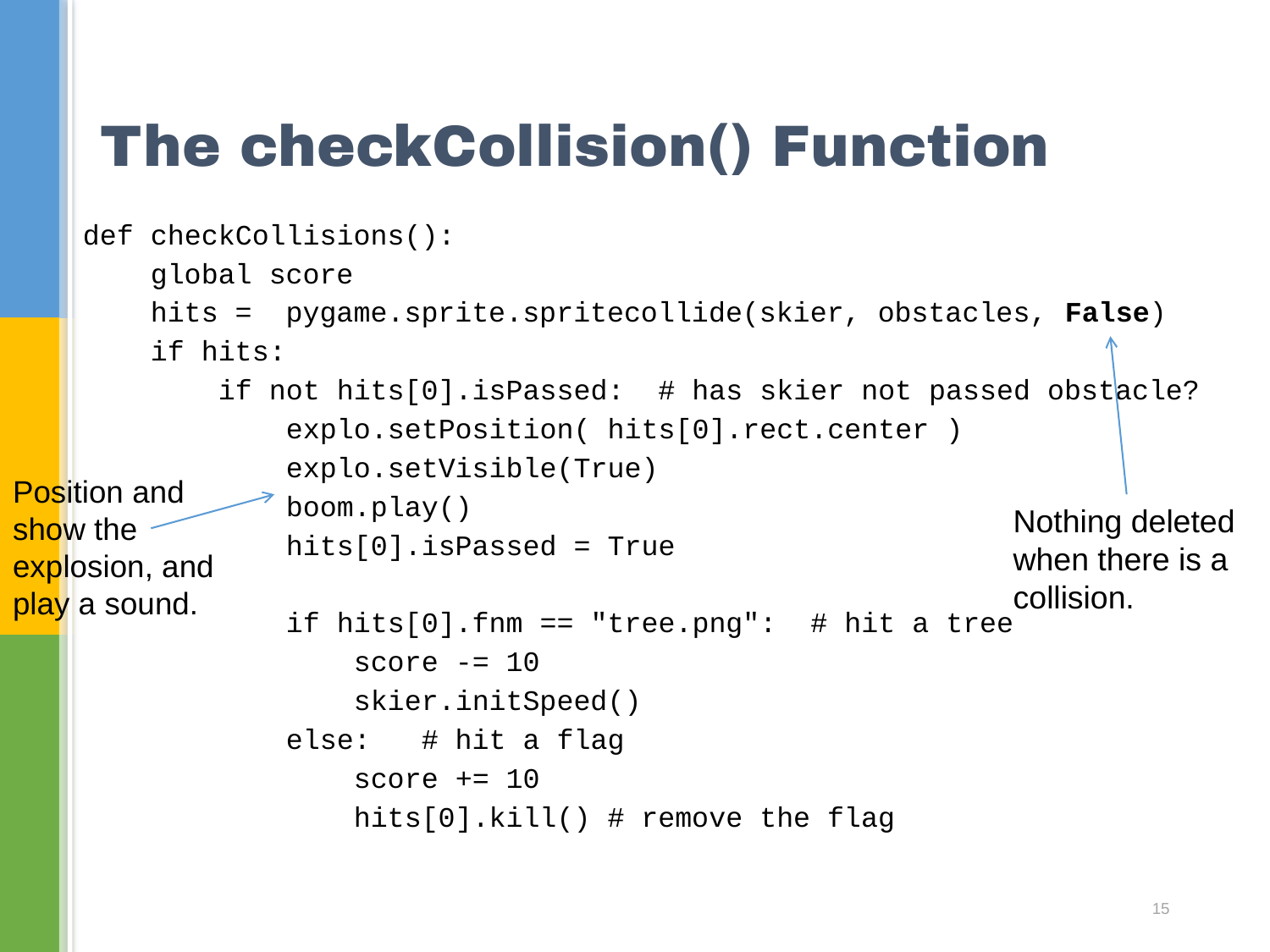

# The checkCollision() Function
def checkCollisions():
    global score
    hits =  pygame.sprite.spritecollide(skier, obstacles, False)
    if hits:
        if not hits[0].isPassed:  # has skier not passed obstacle?
            explo.setPosition( hits[0].rect.center )
            explo.setVisible(True)
            boom.play()
            hits[0].isPassed = True

            if hits[0].fnm == "tree.png":  # hit a tree
                score -= 10
                skier.initSpeed()
            else:   # hit a flag
                score += 10
                hits[0].kill() # remove the flag

Position and
show the
explosion, and
play a sound.
Nothing deleted
when there is a
collision.
15